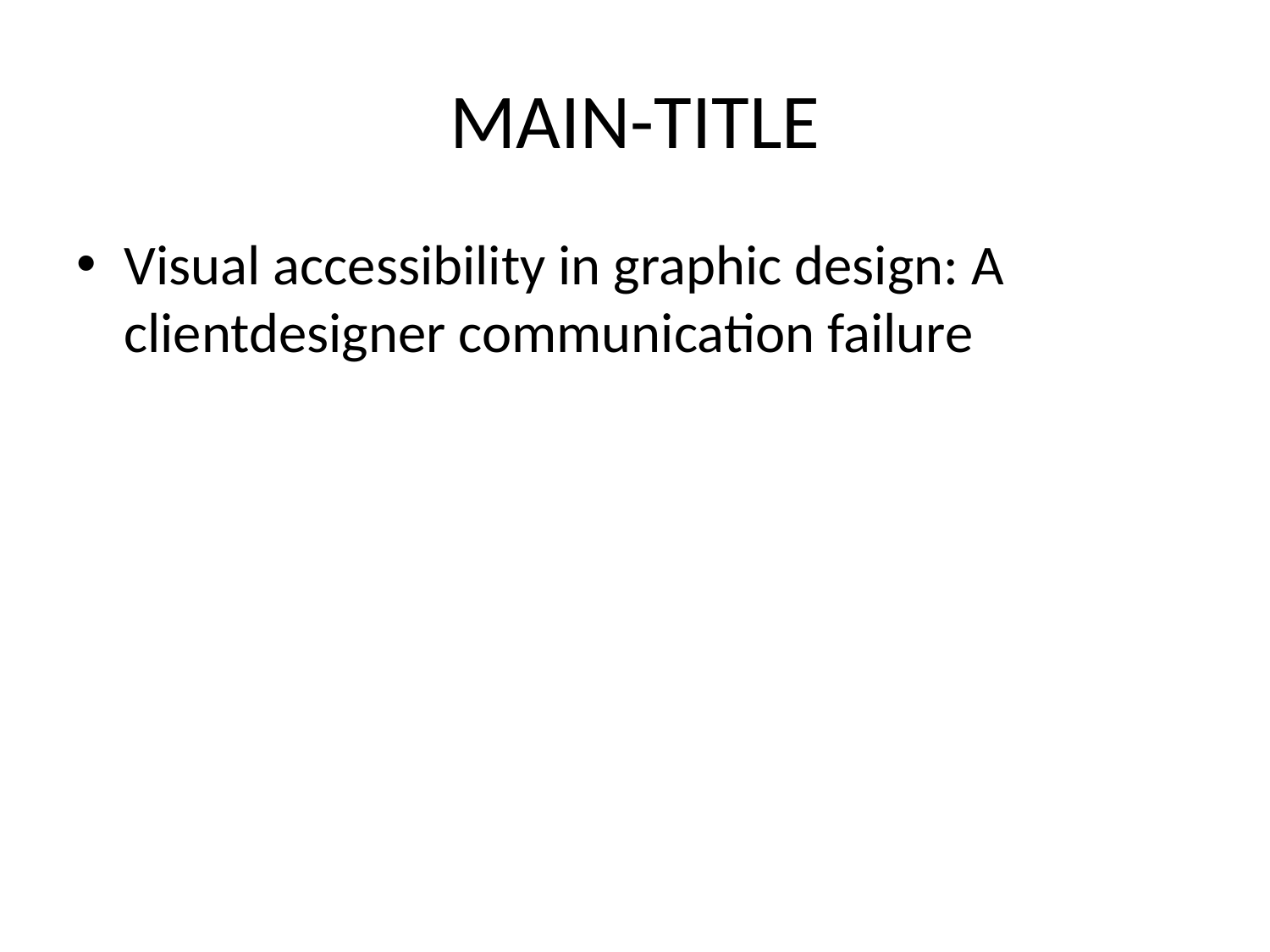

# MAIN-TITLE
Visual accessibility in graphic design: A clientdesigner communication failure